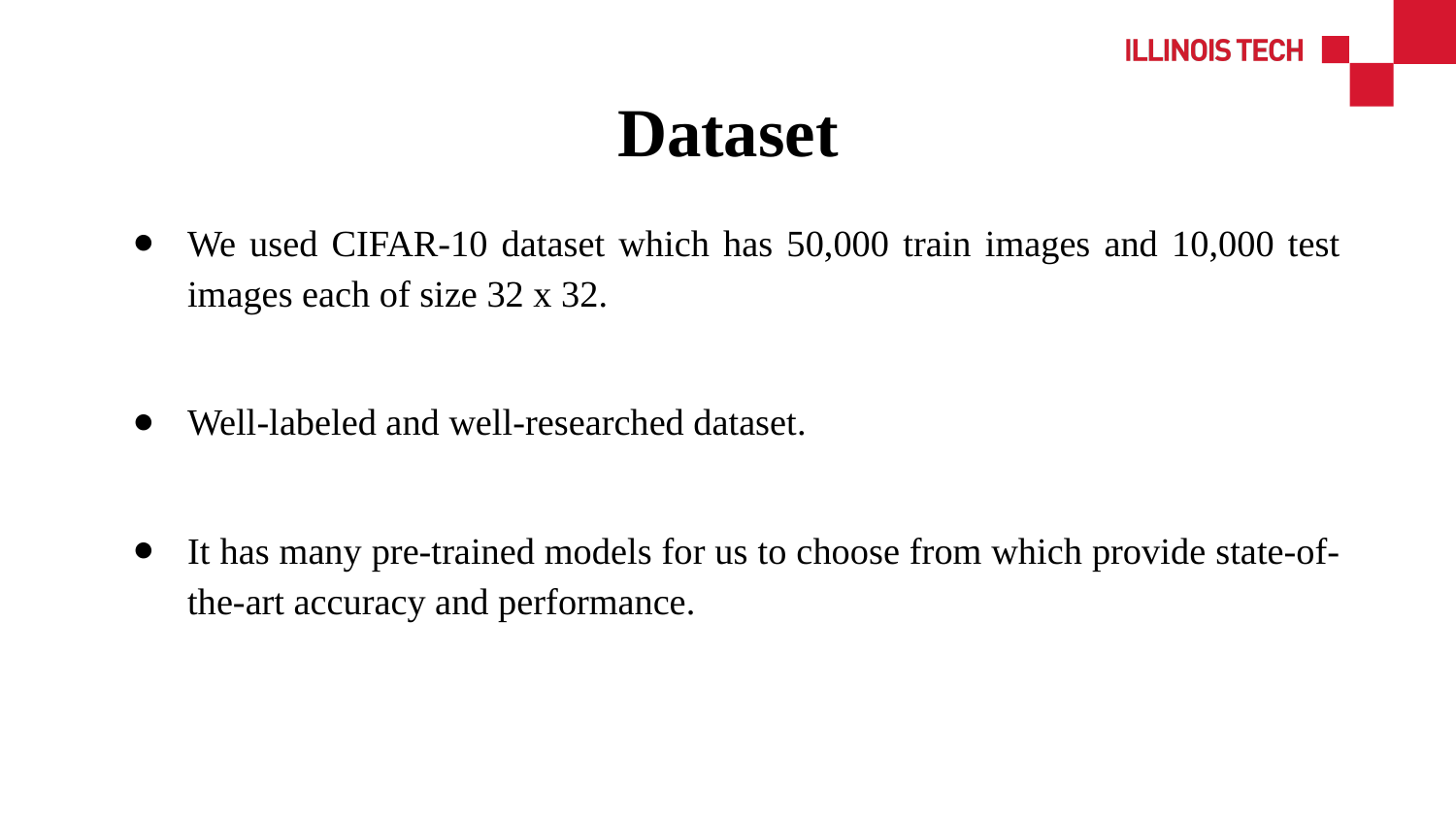

# Dataset
We used CIFAR-10 dataset which has 50,000 train images and 10,000 test images each of size 32 x 32.

Well-labeled and well-researched dataset.

It has many pre-trained models for us to choose from which provide state-of-the-art accuracy and performance.